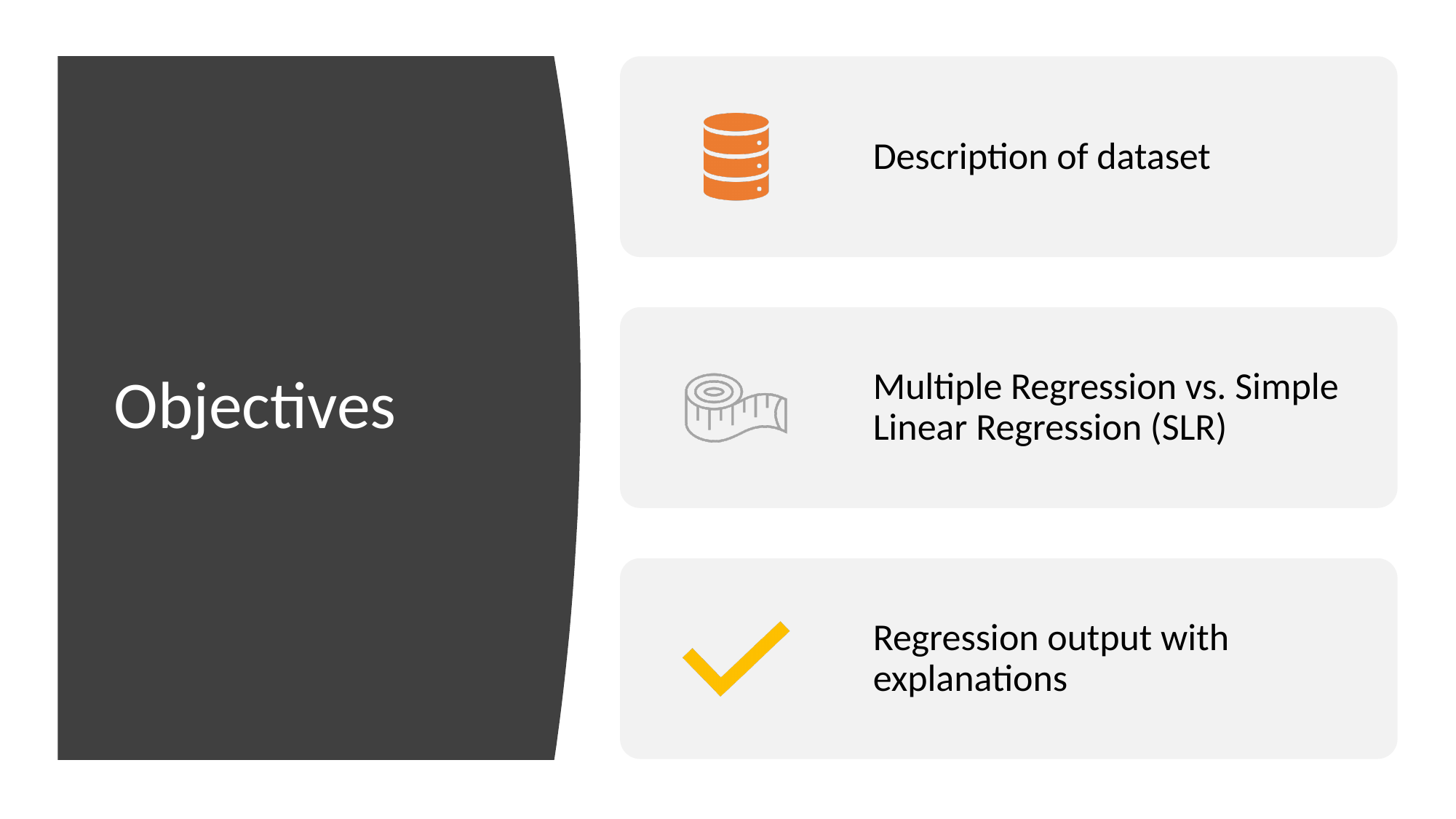

Description of dataset
Multiple Regression vs. Simple Linear Regression (SLR)
Regression output with explanations

# Objectives